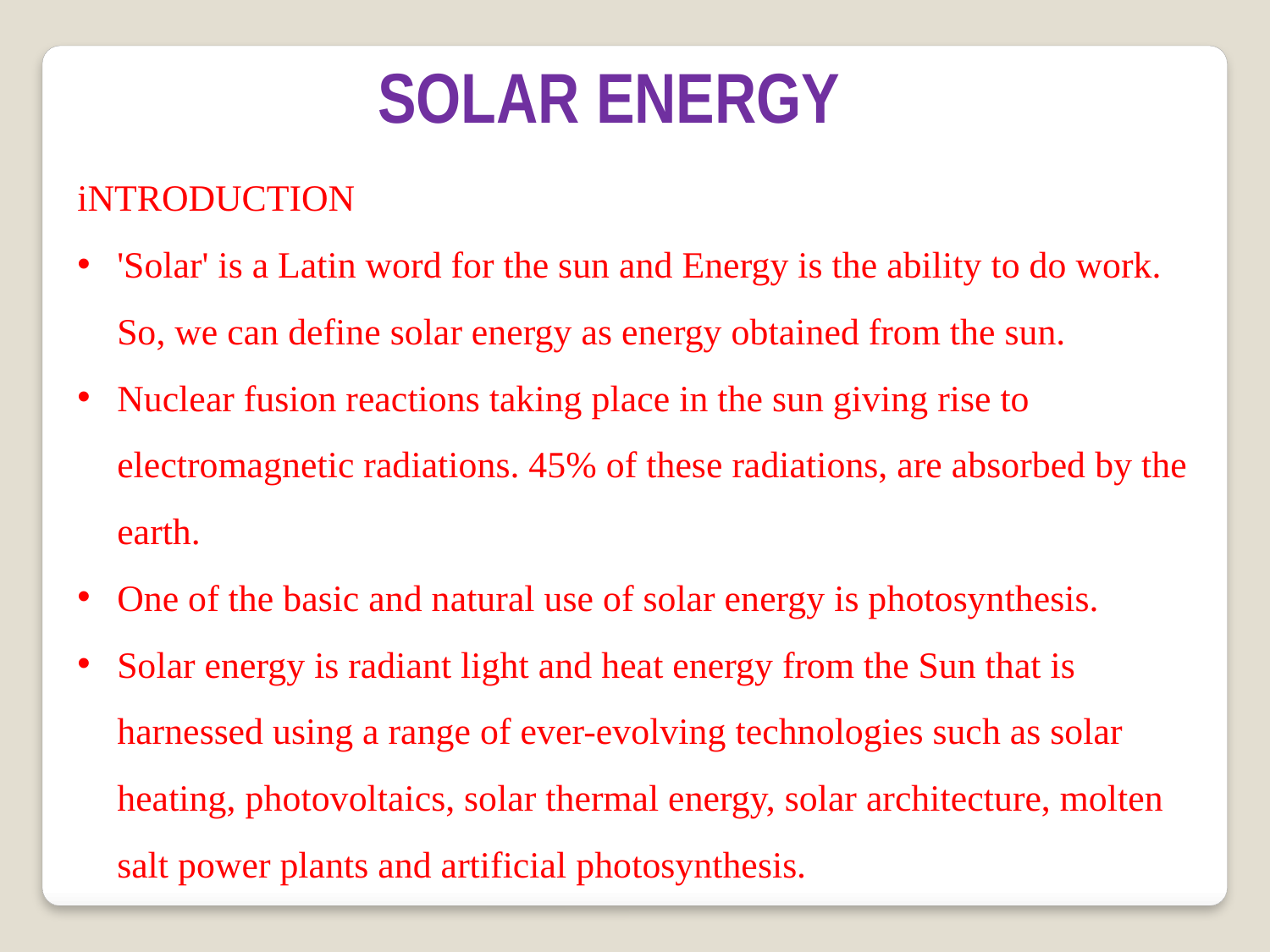

SolAR ENERGY
iNTRODUCTION
'Solar' is a Latin word for the sun and Energy is the ability to do work. So, we can define solar energy as energy obtained from the sun.
Nuclear fusion reactions taking place in the sun giving rise to electromagnetic radiations. 45% of these radiations, are absorbed by the earth.
One of the basic and natural use of solar energy is photosynthesis.
Solar energy is radiant light and heat energy from the Sun that is harnessed using a range of ever-evolving technologies such as solar heating, photovoltaics, solar thermal energy, solar architecture, molten salt power plants and artificial photosynthesis.